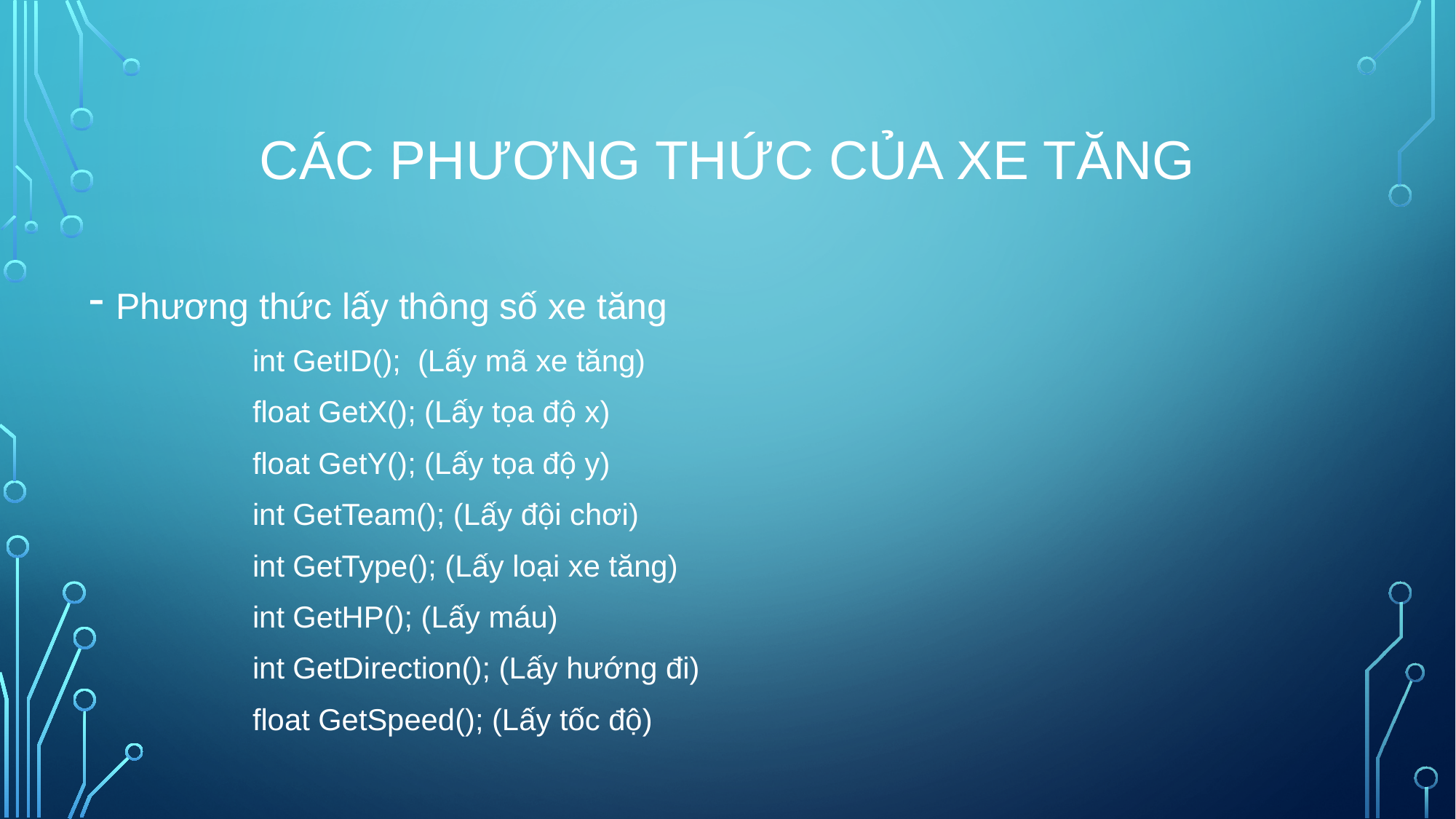

# Các phương thức của xe tăng
Phương thức lấy thông số xe tăng
	int GetID();  (Lấy mã xe tăng)
	float GetX(); (Lấy tọa độ x)
	float GetY(); (Lấy tọa độ y)
	int GetTeam(); (Lấy đội chơi)
	int GetType(); (Lấy loại xe tăng)
	int GetHP(); (Lấy máu)
	int GetDirection(); (Lấy hướng đi)
	float GetSpeed(); (Lấy tốc độ)

	int GetRateOfFire();
	int GetCoolDown();
	int GetDamage();
	bool IsDisabled();